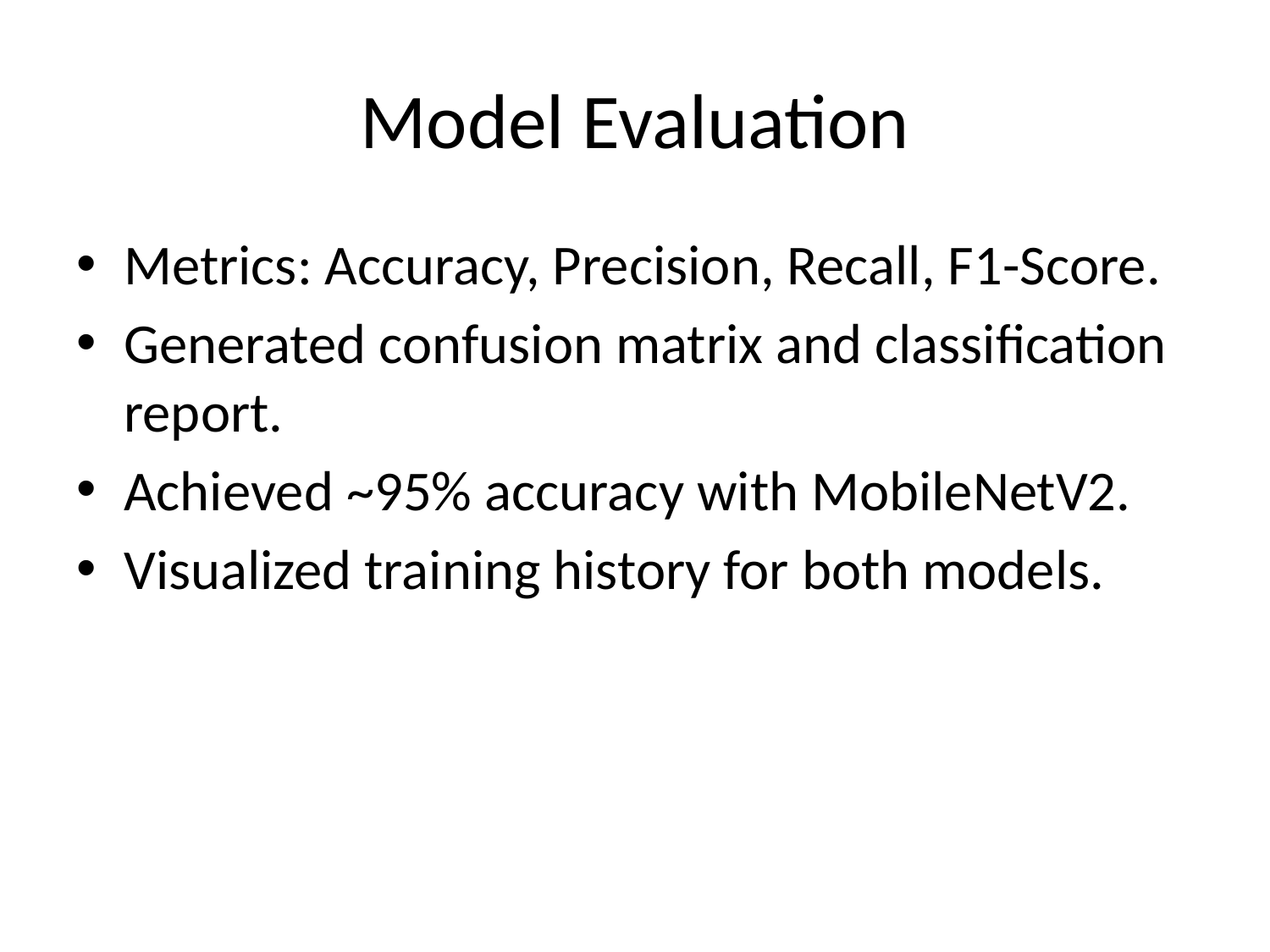

# Model Evaluation
Metrics: Accuracy, Precision, Recall, F1-Score.
Generated confusion matrix and classification report.
Achieved ~95% accuracy with MobileNetV2.
Visualized training history for both models.